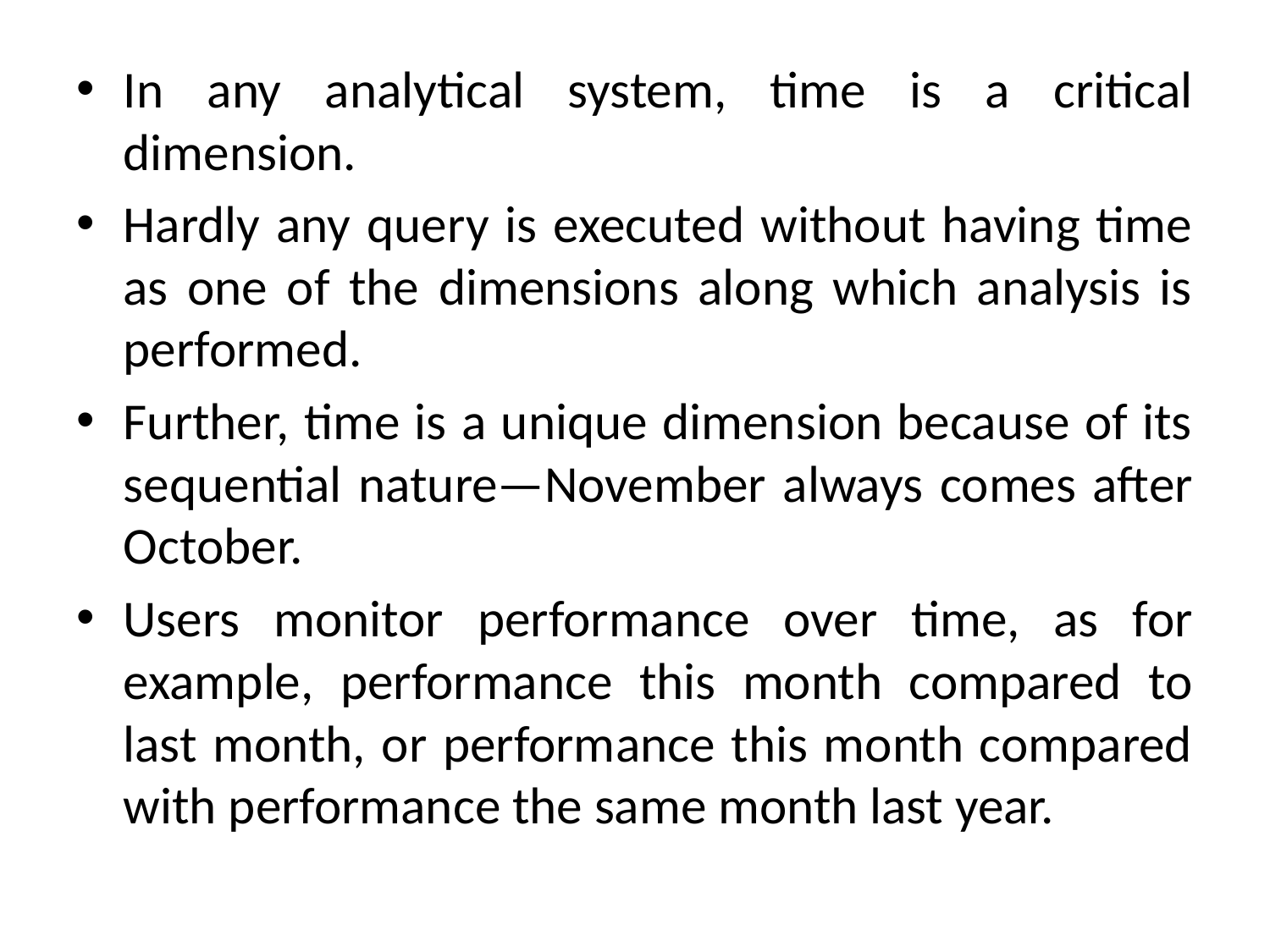

In any analytical system, time is a critical dimension.
Hardly any query is executed without having time as one of the dimensions along which analysis is performed.
Further, time is a unique dimension because of its sequential nature—November always comes after October.
Users monitor performance over time, as for example, performance this month compared to last month, or performance this month compared with performance the same month last year.